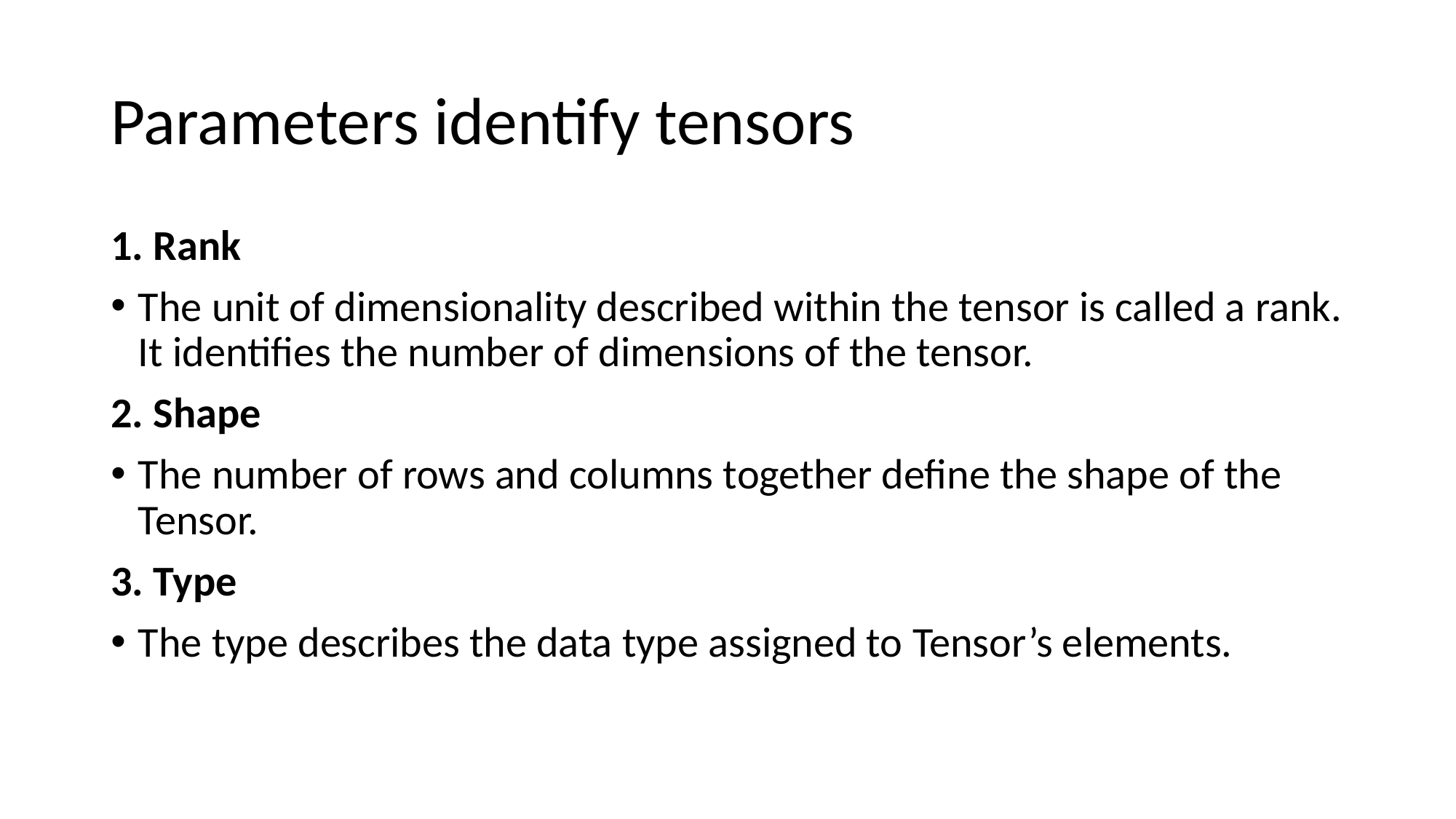

# Parameters identify tensors
1. Rank
The unit of dimensionality described within the tensor is called a rank. It identifies the number of dimensions of the tensor.
2. Shape
The number of rows and columns together define the shape of the Tensor.
3. Type
The type describes the data type assigned to Tensor’s elements.